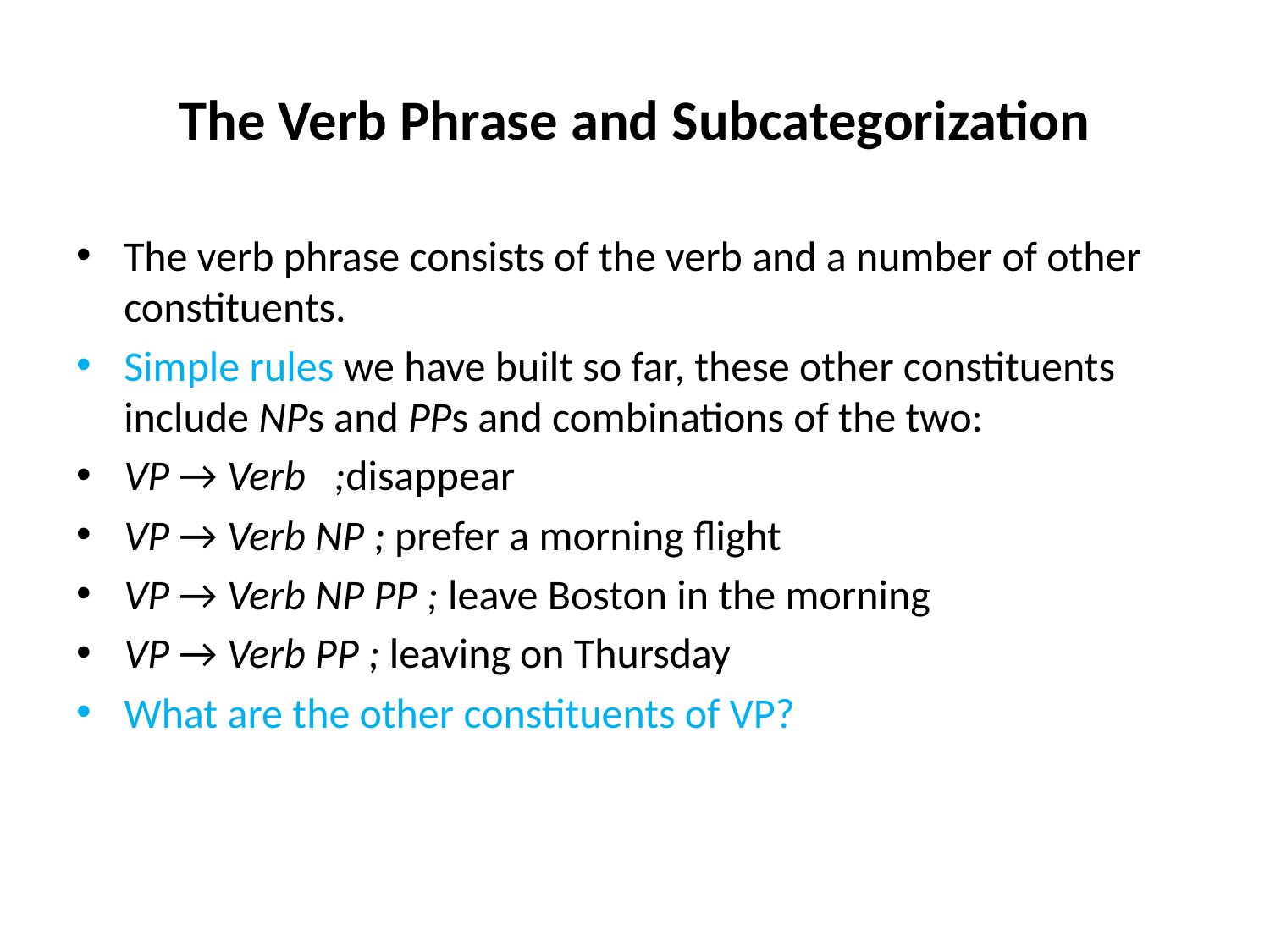

# The Verb Phrase and Subcategorization
The verb phrase consists of the verb and a number of other constituents.
Simple rules we have built so far, these other constituents include NPs and PPs and combinations of the two:
VP → Verb   ;disappear
VP → Verb NP ; prefer a morning flight
VP → Verb NP PP ; leave Boston in the morning
VP → Verb PP ; leaving on Thursday
What are the other constituents of VP?